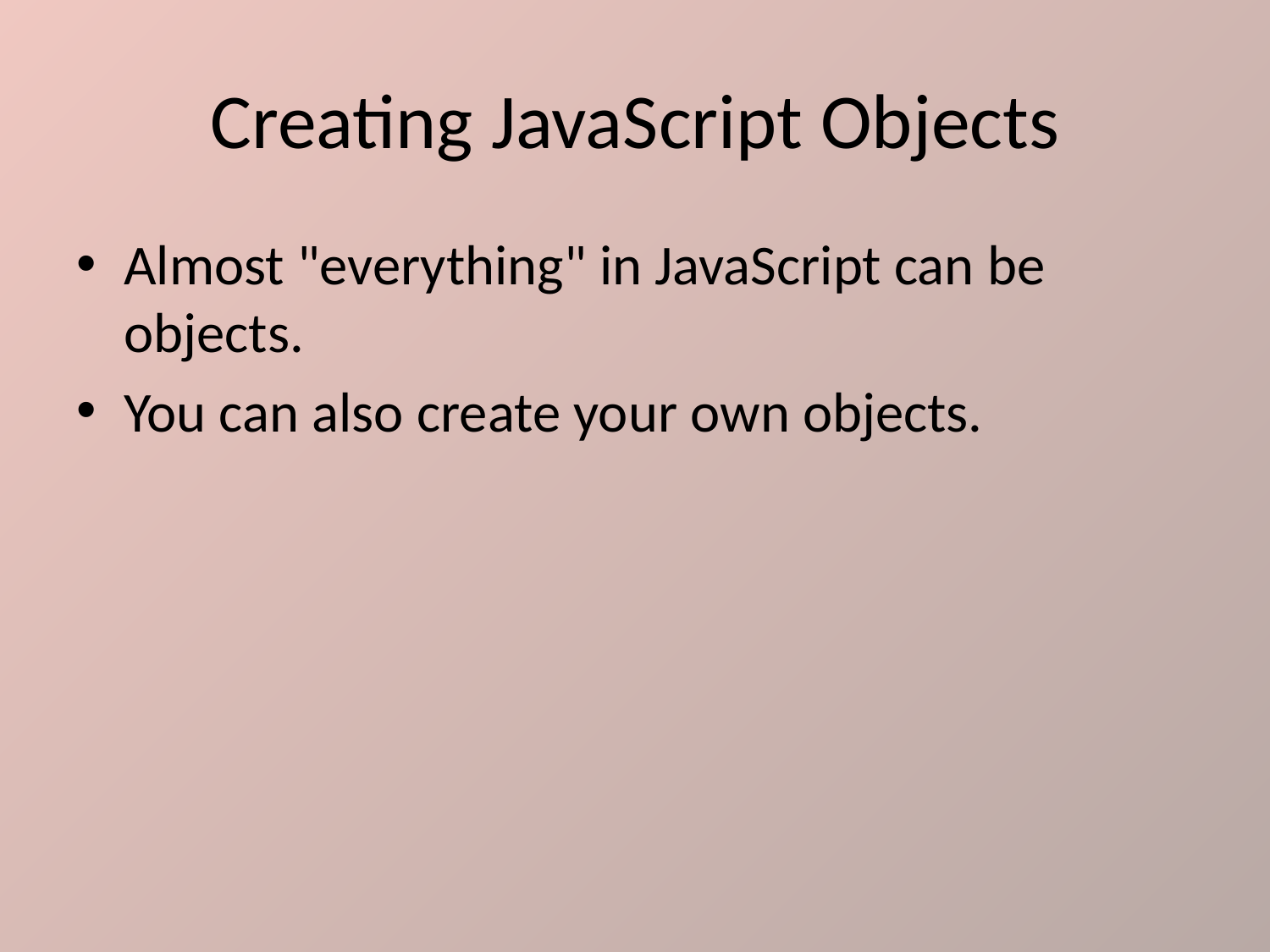

# Creating JavaScript Objects
Almost "everything" in JavaScript can be objects.
You can also create your own objects.